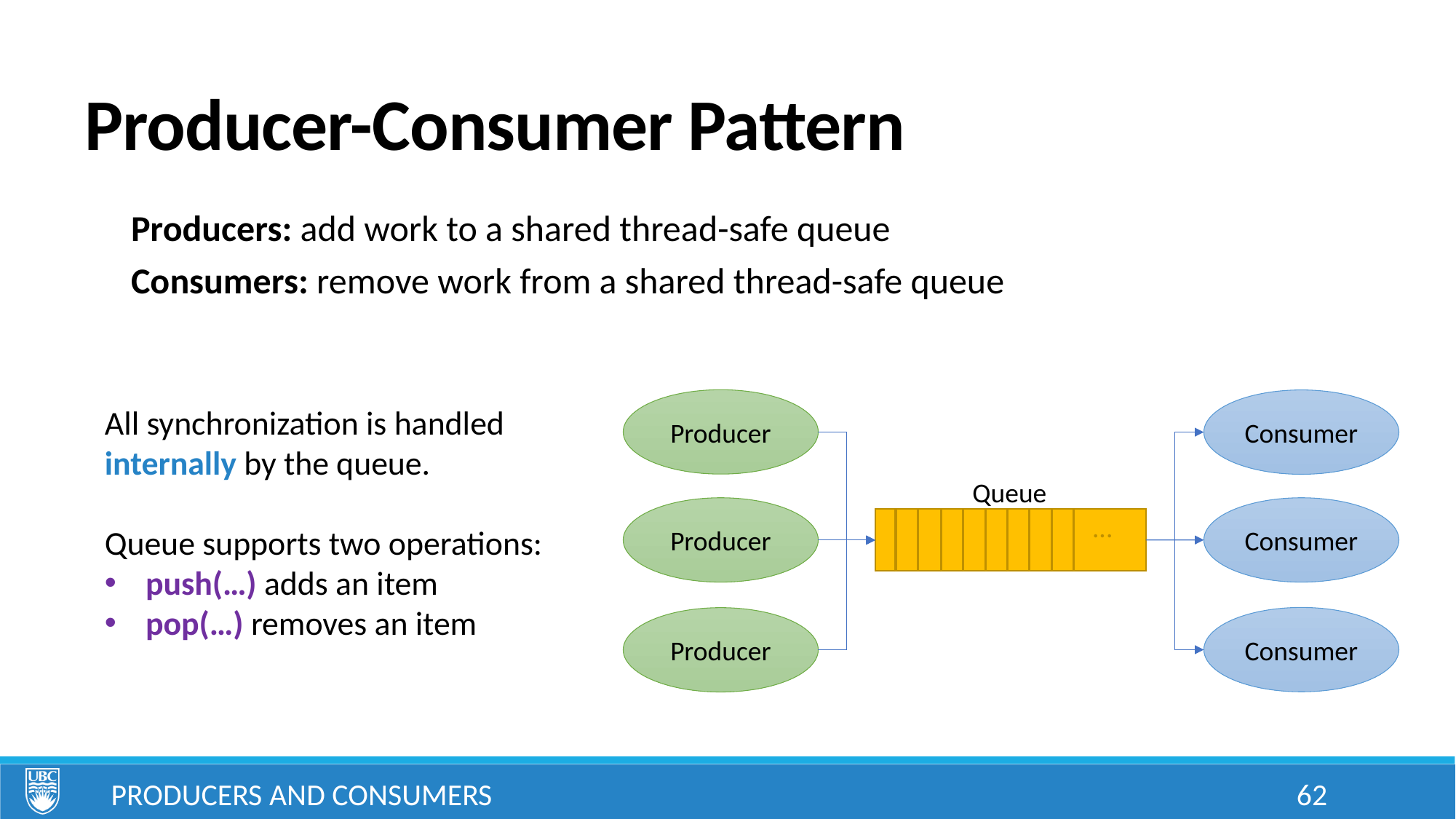

# Producer-Consumer Pattern
Producers: add work to a shared thread-safe queue
Consumers: remove work from a shared thread-safe queue
Producer
Consumer

...
Queue
Producer
Consumer
Consumer
Producer
All synchronization is handled internally by the queue.

Queue supports two operations:
push(…) adds an item
pop(…) removes an item
Producers and Consumers
62